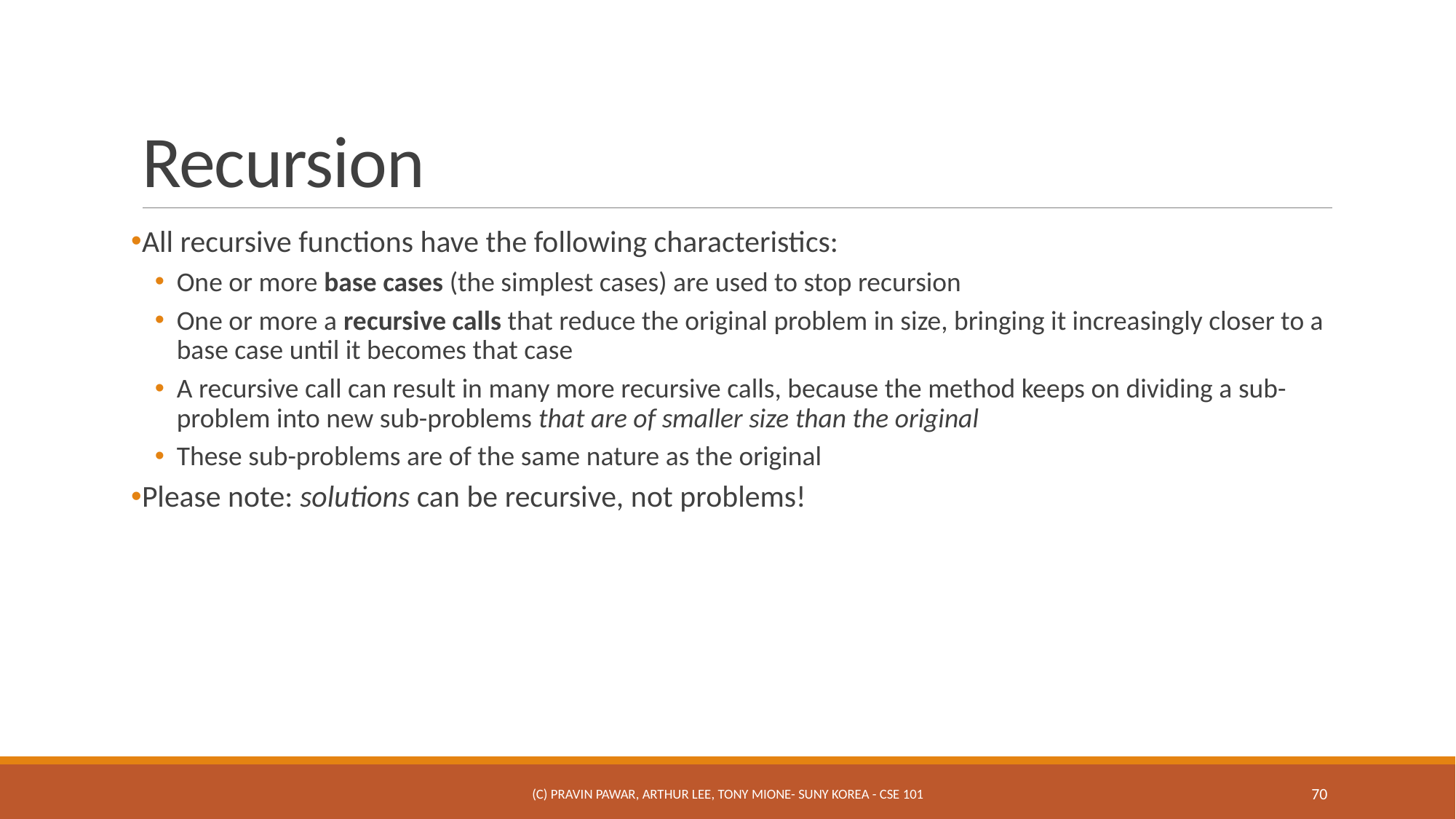

# Recursion
All recursive functions have the following characteristics:
One or more base cases (the simplest cases) are used to stop recursion
One or more a recursive calls that reduce the original problem in size, bringing it increasingly closer to a base case until it becomes that case
A recursive call can result in many more recursive calls, because the method keeps on dividing a sub-problem into new sub-problems that are of smaller size than the original
These sub-problems are of the same nature as the original
Please note: solutions can be recursive, not problems!

(c) Pravin Pawar, Arthur Lee, Tony Mione- SUNY Korea - CSE 101
70